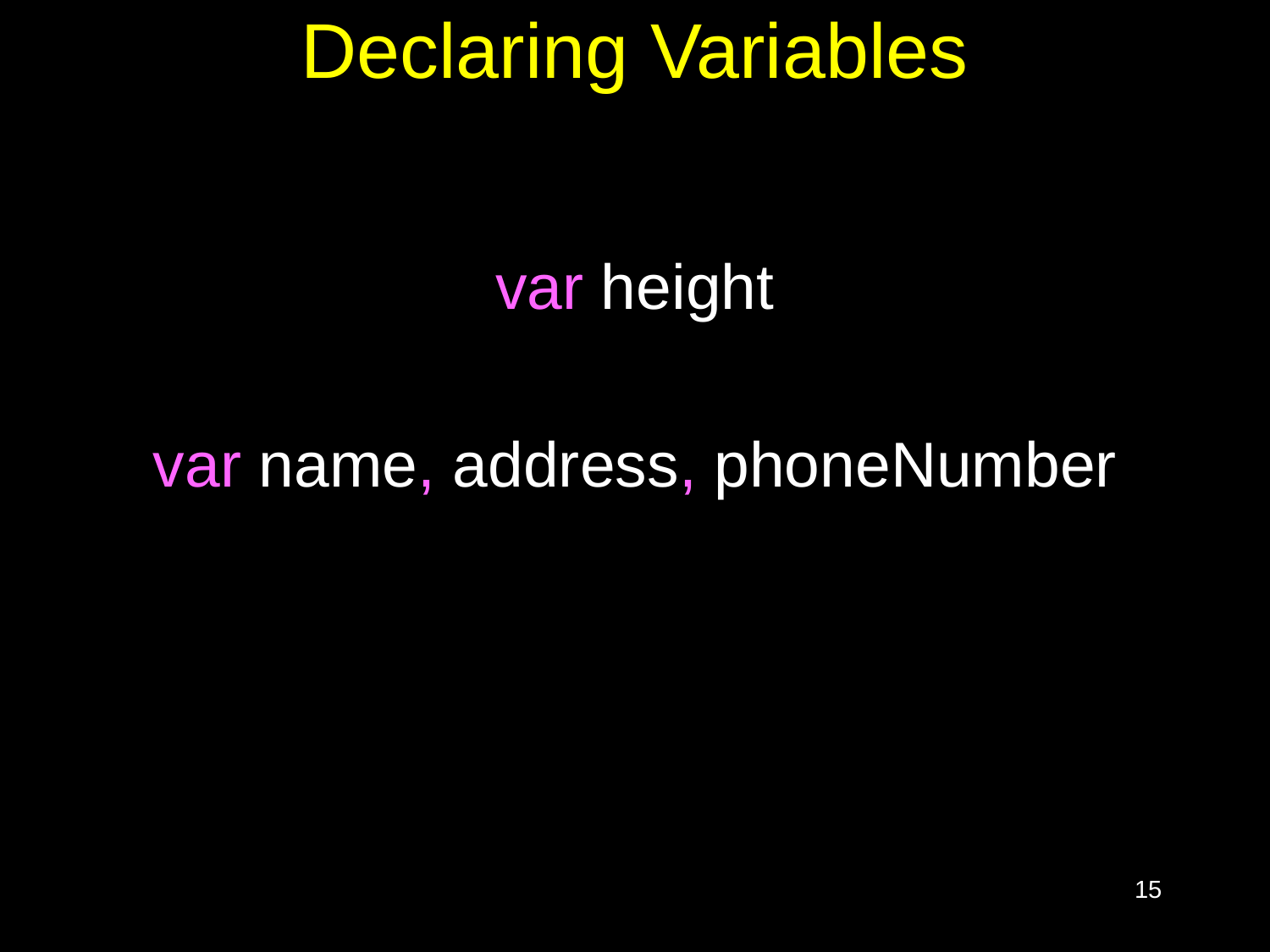

# Declaring Variables

var height

var name, address, phoneNumber
15